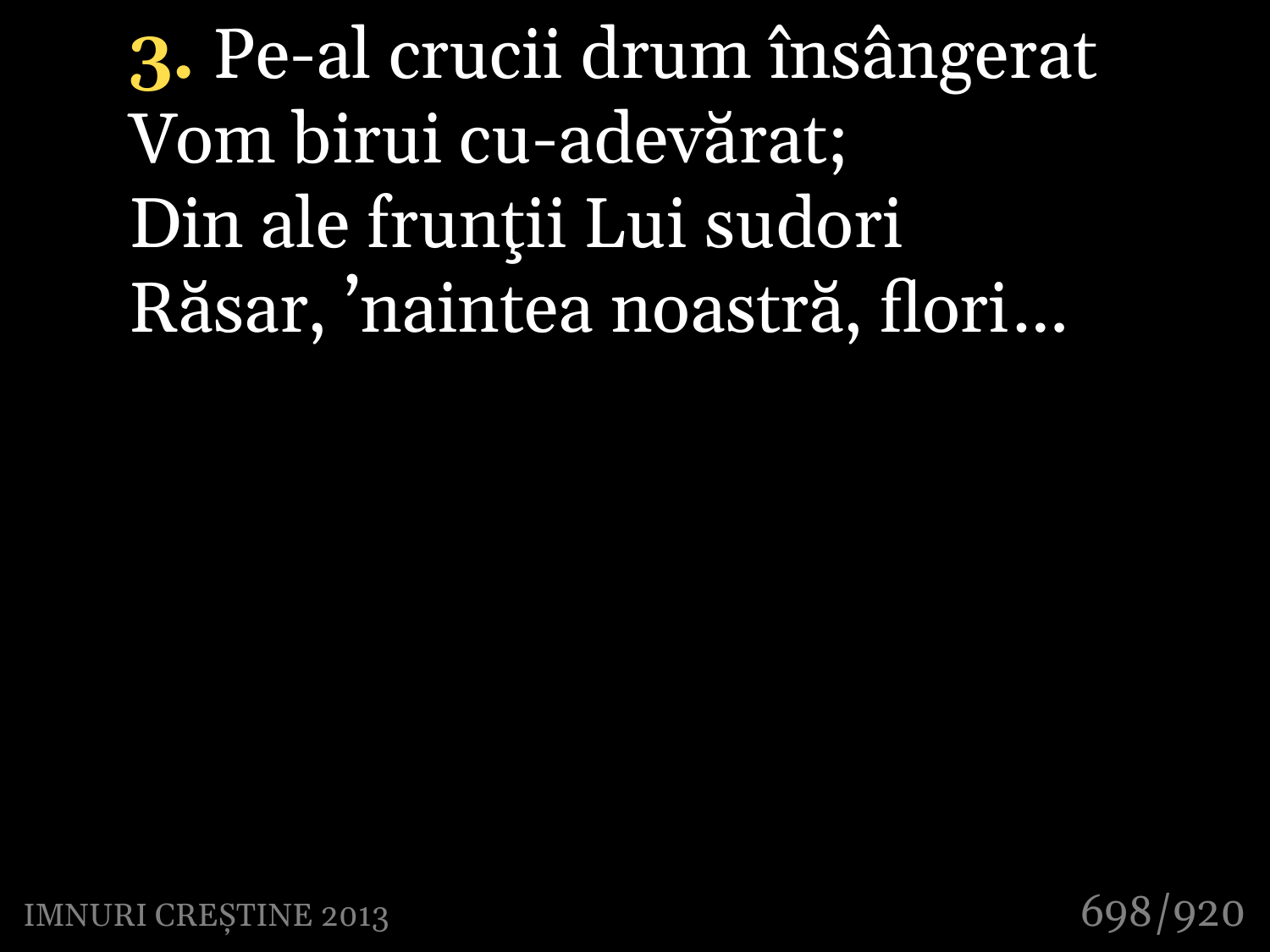

3. Pe-al crucii drum însângerat
Vom birui cu-adevărat;
Din ale frunţii Lui sudori
Răsar, ’naintea noastră, flori…
698/920
IMNURI CREȘTINE 2013